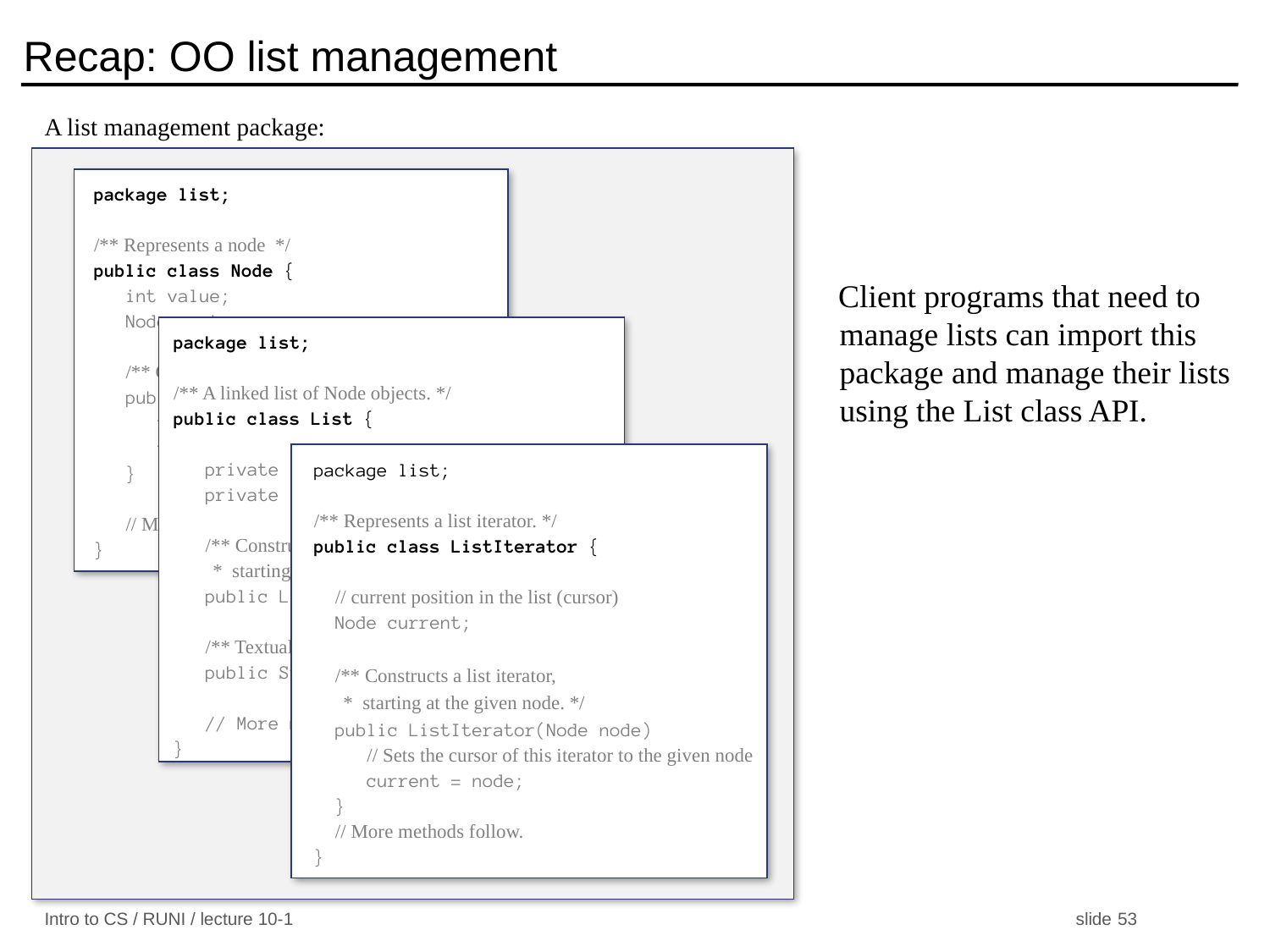

# Recap: OO list management
A list management package:

package list;

/** Represents a node  */
public class Node {
   int value;
   Node next;

   /** Constructs a node */
   public Node(int value, Node next)
      this.value = value;
      this.next = next;
   }

   // More methods follow.
}
Client programs that need to manage lists can import this package and manage their lists using the List class API.
package list;

/** A linked list of Node objects. */
public class List {

   private Node first; // Points to this list
   private int size;   // Number of elements

   /** Constructs an empty list
        *  starting with a dummy node. */
   public List() { // code omitted }

   /** Textual representation of this list */
   public String toString() {

   // More methods follow.
}

package list;

/** Represents a list iterator. */
public class ListIterator {

  // current position in the list (cursor)
  Node current;

  /** Constructs a list iterator,
      *  starting at the given node. */
  public ListIterator(Node node)
     // Sets the cursor of this iterator to the given node
     current = node;
  }
  // More methods follow.
}